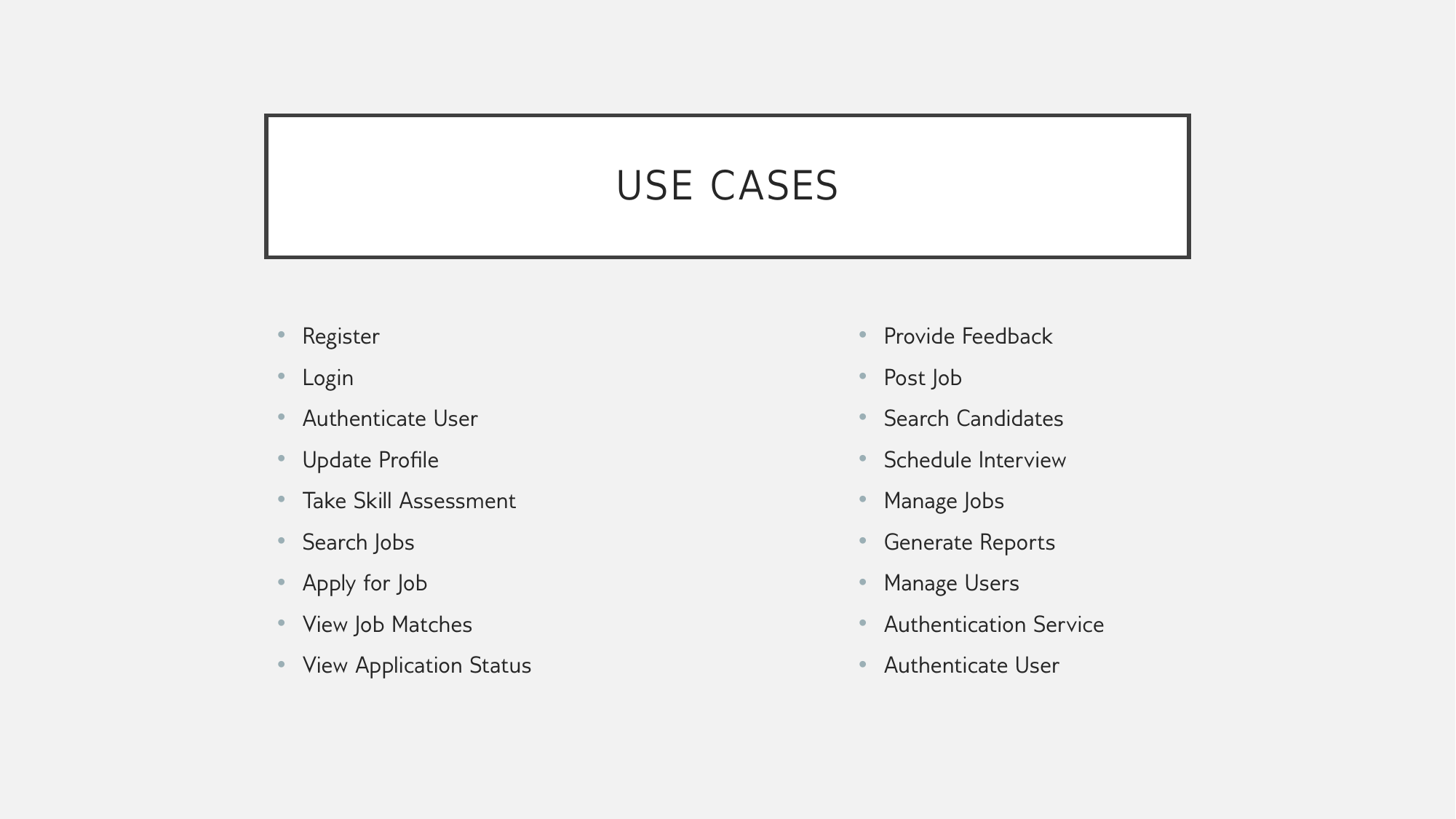

# Use Cases
Provide Feedback
Post Job
Search Candidates
Schedule Interview
Manage Jobs
Generate Reports
Manage Users
Authentication Service
Authenticate User
Register
Login
Authenticate User
Update Profile
Take Skill Assessment
Search Jobs
Apply for Job
View Job Matches
View Application Status